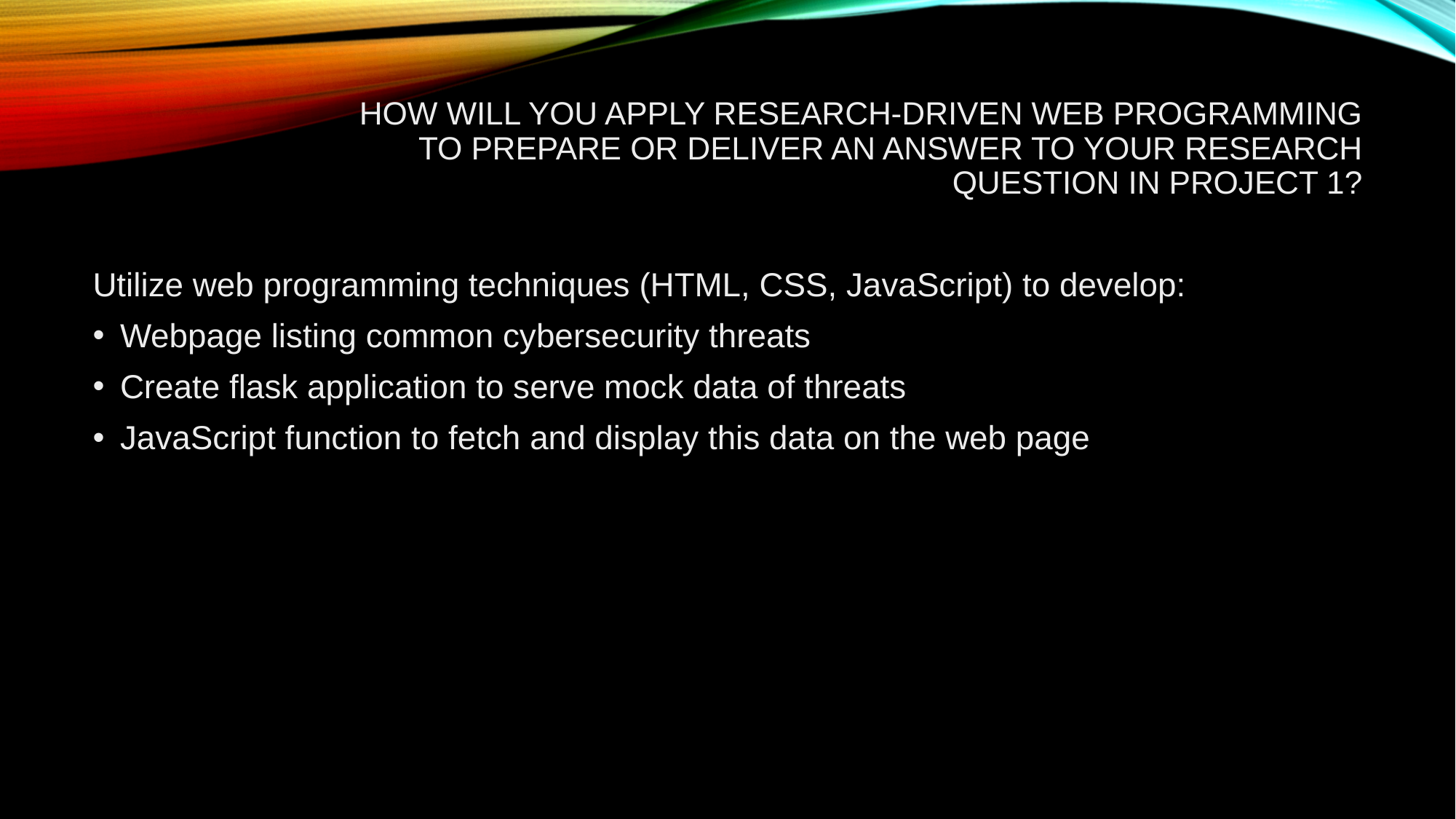

# How will you apply research-driven web programming to prepare or deliver an answer to your research question in Project 1?
Utilize web programming techniques (HTML, CSS, JavaScript) to develop:
Webpage listing common cybersecurity threats
Create flask application to serve mock data of threats
JavaScript function to fetch and display this data on the web page